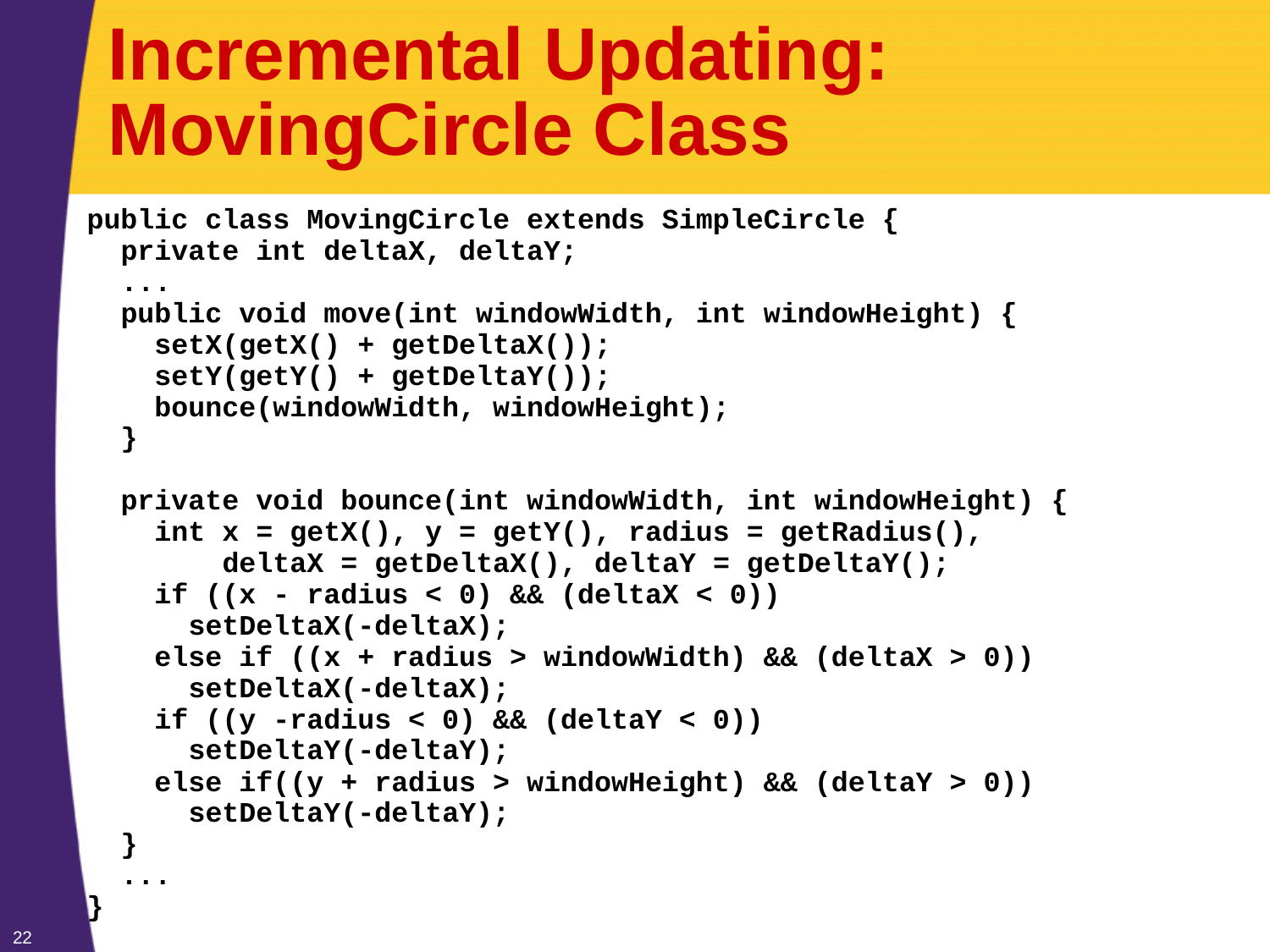

# Incremental Updating: MovingCircle Class
public class MovingCircle extends SimpleCircle {
  private int deltaX, deltaY;
  ...
  public void move(int windowWidth, int windowHeight) {
    setX(getX() + getDeltaX());
    setY(getY() + getDeltaY());
    bounce(windowWidth, windowHeight);
  }

  private void bounce(int windowWidth, int windowHeight) {
    int x = getX(), y = getY(), radius = getRadius(),
        deltaX = getDeltaX(), deltaY = getDeltaY();
    if ((x - radius < 0) && (deltaX < 0))
      setDeltaX(-deltaX);
    else if ((x + radius > windowWidth) && (deltaX > 0))
      setDeltaX(-deltaX);
    if ((y -radius < 0) && (deltaY < 0))
      setDeltaY(-deltaY);
    else if((y + radius > windowHeight) && (deltaY > 0))
      setDeltaY(-deltaY);
  }
  ...
}
22